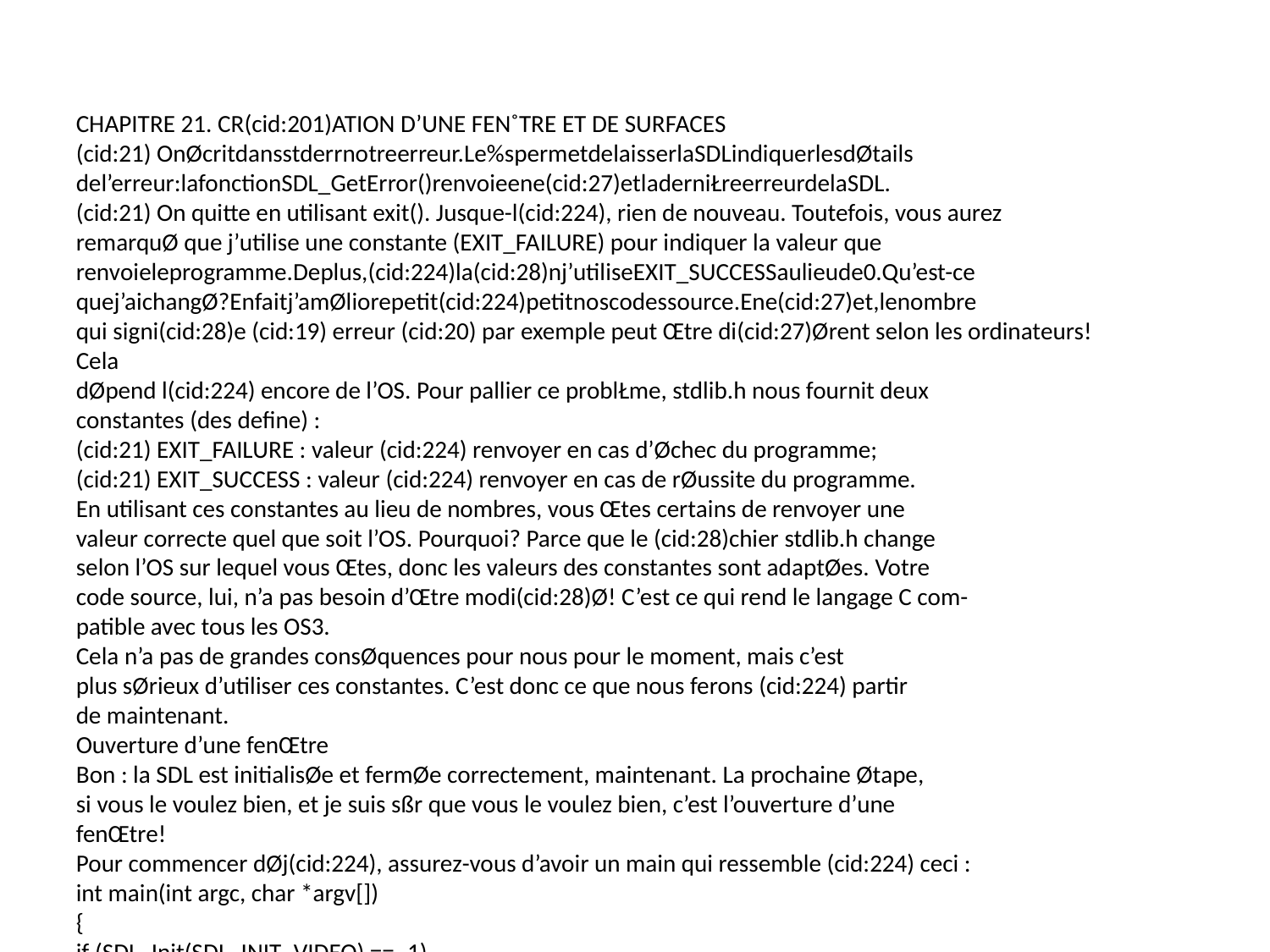

CHAPITRE 21. CR(cid:201)ATION D’UNE FEN˚TRE ET DE SURFACES
(cid:21) OnØcritdansstderrnotreerreur.Le%spermetdelaisserlaSDLindiquerlesdØtails
del’erreur:lafonctionSDL_GetError()renvoieene(cid:27)etladerniŁreerreurdelaSDL.
(cid:21) On quitte en utilisant exit(). Jusque-l(cid:224), rien de nouveau. Toutefois, vous aurez
remarquØ que j’utilise une constante (EXIT_FAILURE) pour indiquer la valeur que
renvoieleprogramme.Deplus,(cid:224)la(cid:28)nj’utiliseEXIT_SUCCESSaulieude0.Qu’est-ce
quej’aichangØ?Enfaitj’amØliorepetit(cid:224)petitnoscodessource.Ene(cid:27)et,lenombre
qui signi(cid:28)e (cid:19) erreur (cid:20) par exemple peut Œtre di(cid:27)Ørent selon les ordinateurs! Cela
dØpend l(cid:224) encore de l’OS. Pour pallier ce problŁme, stdlib.h nous fournit deux
constantes (des define) :
(cid:21) EXIT_FAILURE : valeur (cid:224) renvoyer en cas d’Øchec du programme;
(cid:21) EXIT_SUCCESS : valeur (cid:224) renvoyer en cas de rØussite du programme.
En utilisant ces constantes au lieu de nombres, vous Œtes certains de renvoyer une
valeur correcte quel que soit l’OS. Pourquoi? Parce que le (cid:28)chier stdlib.h change
selon l’OS sur lequel vous Œtes, donc les valeurs des constantes sont adaptØes. Votre
code source, lui, n’a pas besoin d’Œtre modi(cid:28)Ø! C’est ce qui rend le langage C com-
patible avec tous les OS3.
Cela n’a pas de grandes consØquences pour nous pour le moment, mais c’est
plus sØrieux d’utiliser ces constantes. C’est donc ce que nous ferons (cid:224) partir
de maintenant.
Ouverture d’une fenŒtre
Bon : la SDL est initialisØe et fermØe correctement, maintenant. La prochaine Øtape,
si vous le voulez bien, et je suis sßr que vous le voulez bien, c’est l’ouverture d’une
fenŒtre!
Pour commencer dØj(cid:224), assurez-vous d’avoir un main qui ressemble (cid:224) ceci :
int main(int argc, char *argv[])
{
if (SDL_Init(SDL_INIT_VIDEO) == -1)
{
fprintf(stderr, "Erreur d’initialisation de la SDL");
exit(EXIT_FAILURE);
}
SDL_Quit();
return EXIT_SUCCESS;
}
Cela devrait Œtre le cas si vous avez bien suivi le dØbut du chapitre. Pour le moment
donc, on initialise juste la vidØo (SDL_INIT_VIDEO), c’est tout ce qui nous intØresse.
3. Pourpeuquevousprogrammiezcorrectementenutilisantlesoutilsfournis,commeici.
310